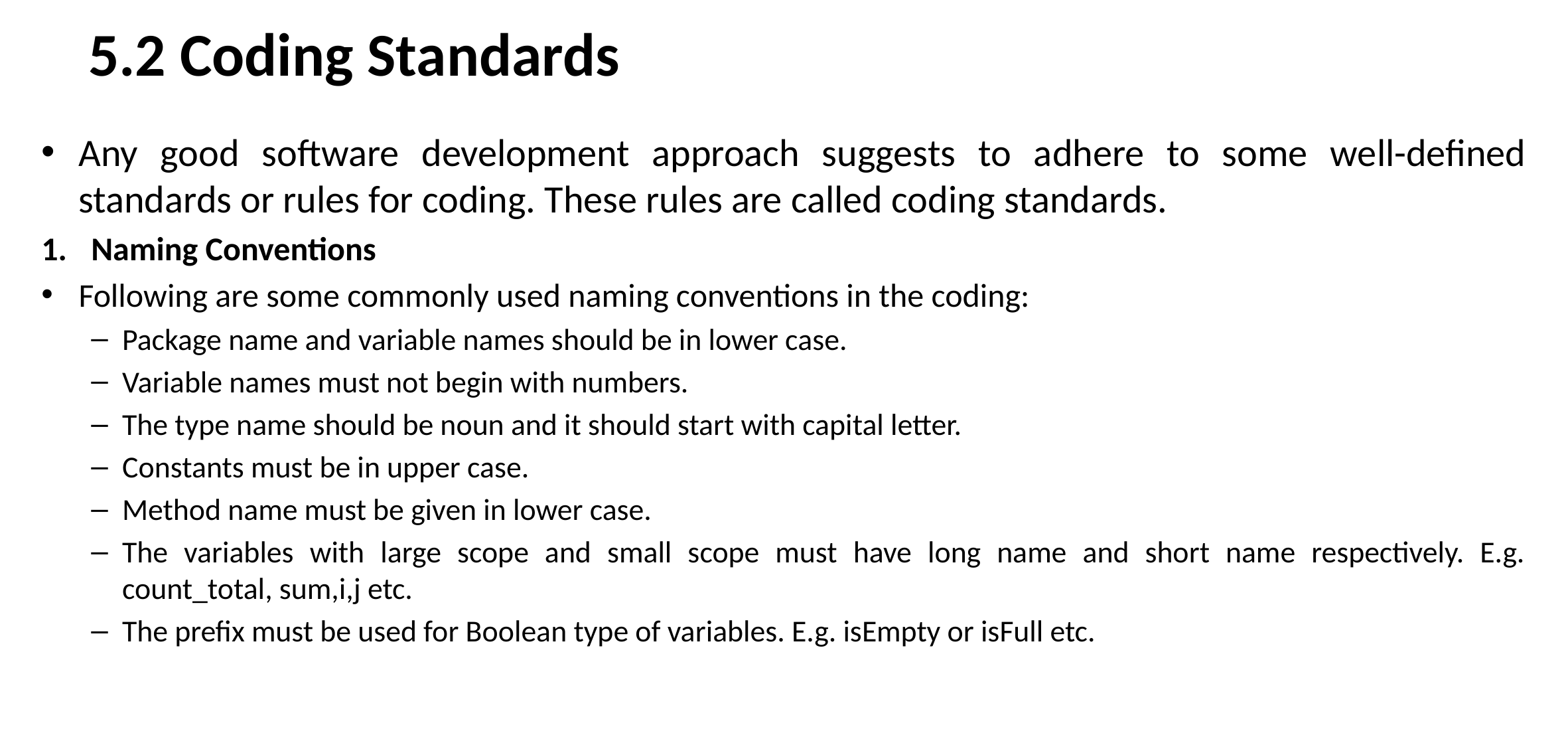

# 5.2 Coding Standards
Any good software development approach suggests to adhere to some well-defined standards or rules for coding. These rules are called coding standards.
Naming Conventions
Following are some commonly used naming conventions in the coding:
Package name and variable names should be in lower case.
Variable names must not begin with numbers.
The type name should be noun and it should start with capital letter.
Constants must be in upper case.
Method name must be given in lower case.
The variables with large scope and small scope must have long name and short name respectively. E.g. count_total, sum,i,j etc.
The prefix must be used for Boolean type of variables. E.g. isEmpty or isFull etc.